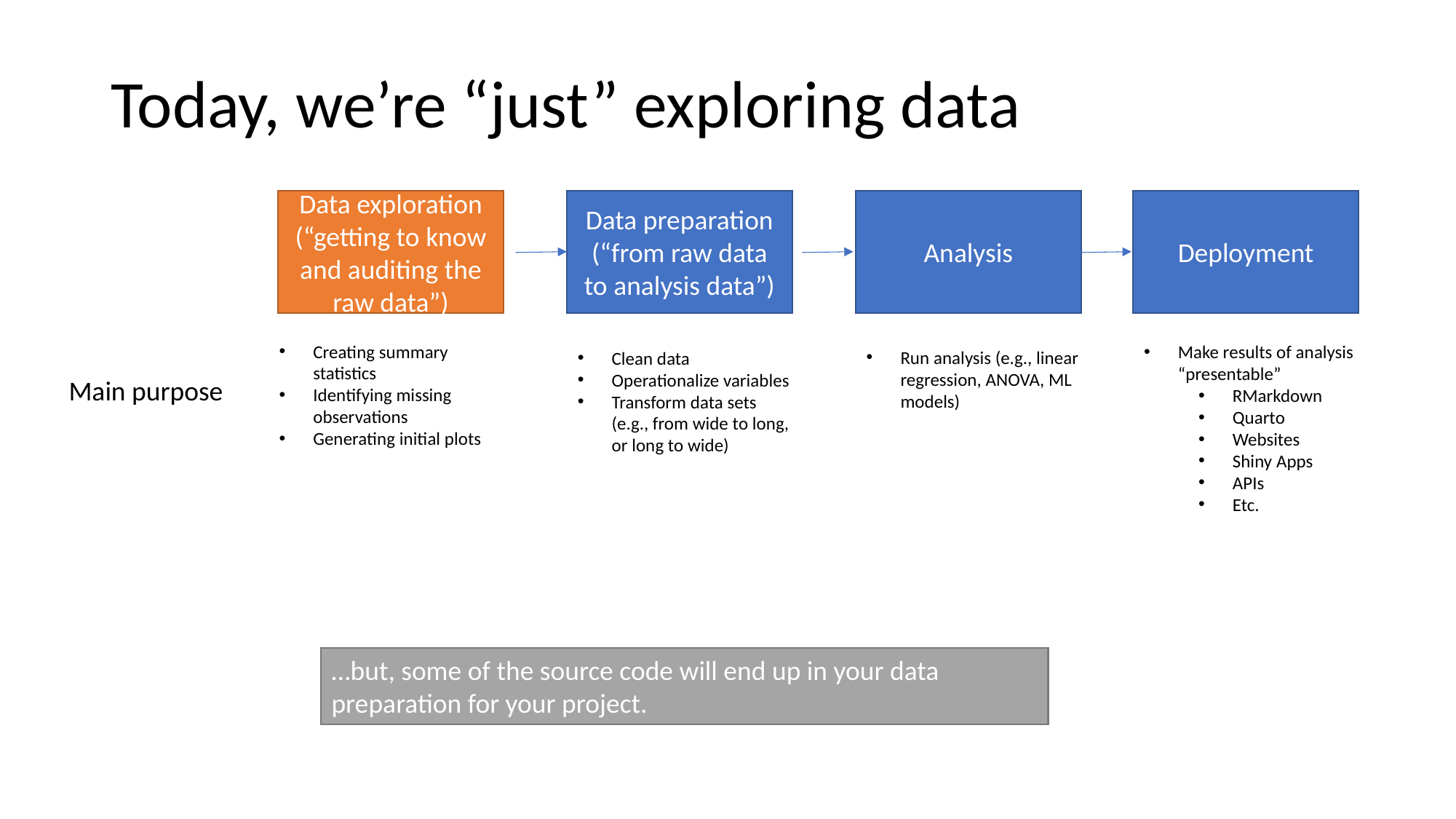

# Today, we’re “just” exploring data
Data preparation
(“from raw data to analysis data”)
Data exploration
(“getting to know and auditing the raw data”)
Analysis
Deployment
Creating summary statistics
Identifying missing observations
Generating initial plots
Make results of analysis “presentable”
RMarkdown
Quarto
Websites
Shiny Apps
APIs
Etc.
Run analysis (e.g., linear regression, ANOVA, ML models)
Clean data
Operationalize variables
Transform data sets (e.g., from wide to long, or long to wide)

Main purpose
…but, some of the source code will end up in your data preparation for your project.